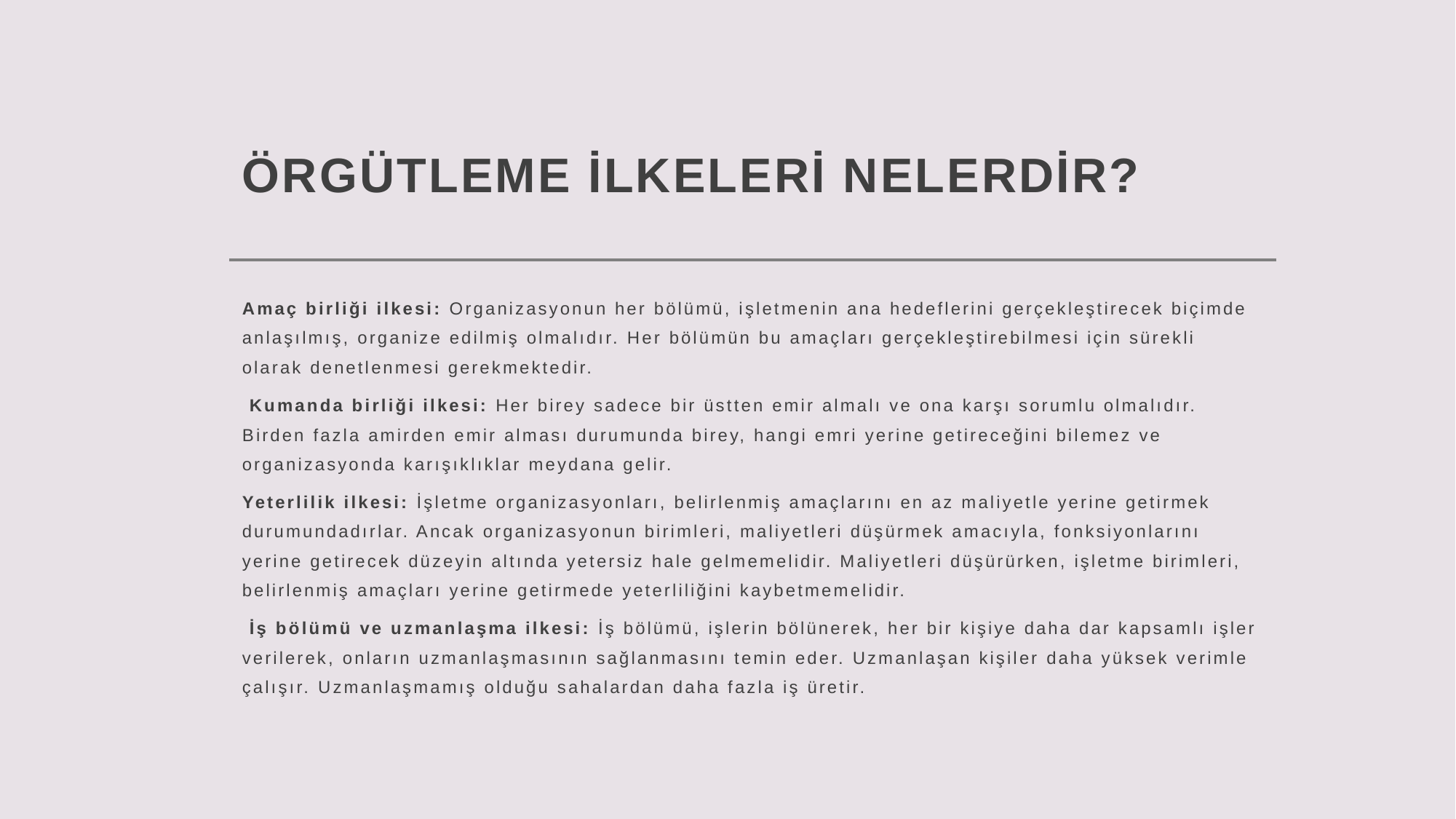

# ÖRGÜTLEME İLKELERİ NELERDİR?
Amaç birliği ilkesi: Organizasyonun her bölümü, işletmenin ana hedeflerini gerçekleştirecek biçimde anlaşılmış, organize edilmiş olmalıdır. Her bölümün bu amaçları gerçekleştirebilmesi için sürekli olarak denetlenmesi gerekmektedir.
 Kumanda birliği ilkesi: Her birey sadece bir üstten emir almalı ve ona karşı sorumlu olmalıdır. Birden fazla amirden emir alması durumunda birey, hangi emri yerine getireceğini bilemez ve organizasyonda karışıklıklar meydana gelir.
Yeterlilik ilkesi: İşletme organizasyonları, belirlenmiş amaçlarını en az maliyetle yerine getirmek durumundadırlar. Ancak organizasyonun birimleri, maliyetleri düşürmek amacıyla, fonksiyonlarını yerine getirecek düzeyin altında yetersiz hale gelmemelidir. Maliyetleri düşürürken, işletme birimleri, belirlenmiş amaçları yerine getirmede yeterliliğini kaybetmemelidir.
 İş bölümü ve uzmanlaşma ilkesi: İş bölümü, işlerin bölünerek, her bir kişiye daha dar kapsamlı işler verilerek, onların uzmanlaşmasının sağlanmasını temin eder. Uzmanlaşan kişiler daha yüksek verimle çalışır. Uzmanlaşmamış olduğu sahalardan daha fazla iş üretir.